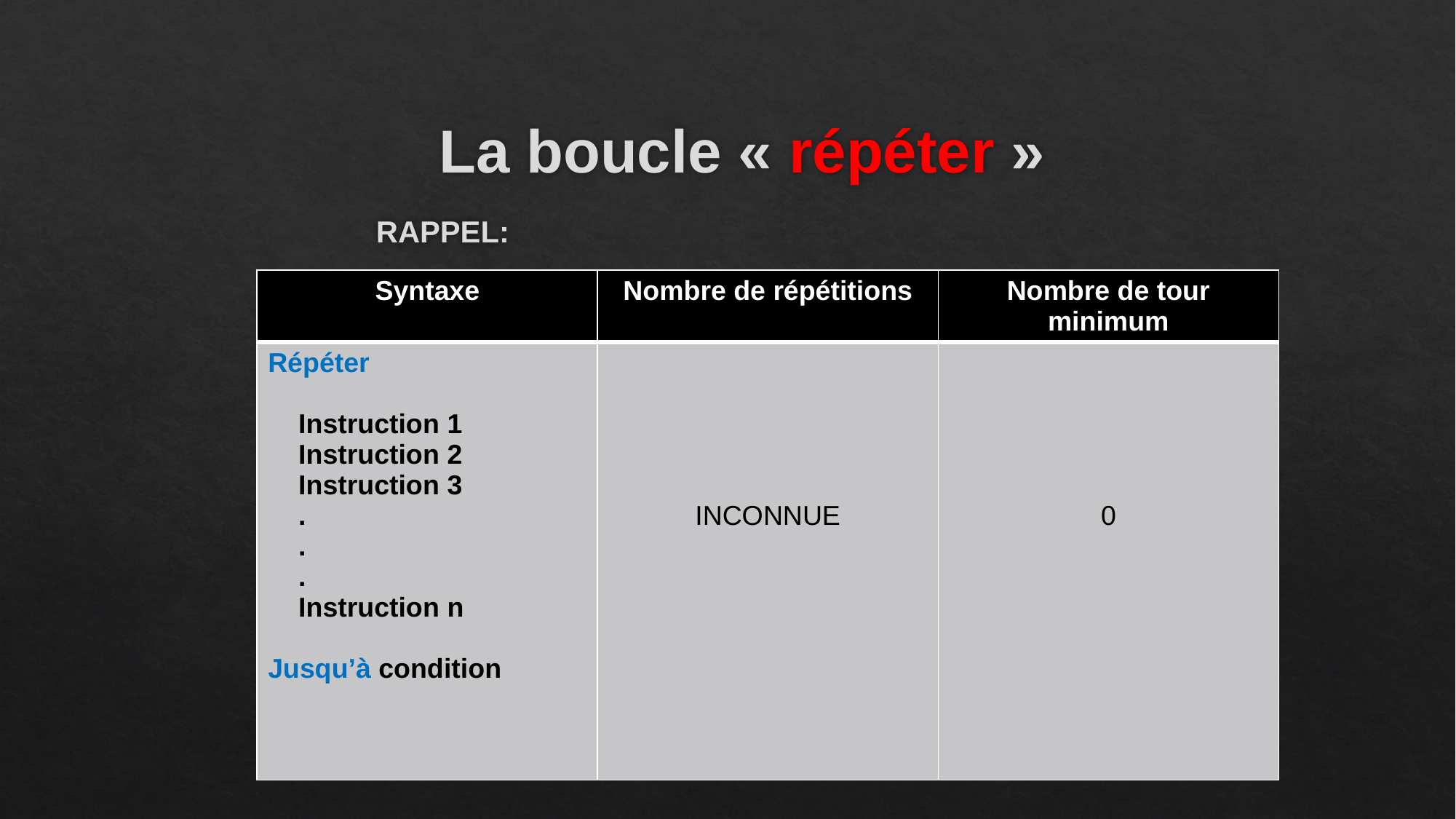

# La boucle « répéter »
		    RAPPEL:

| Syntaxe | Nombre de répétitions | Nombre de tour minimum |
| --- | --- | --- |
| Répéter Instruction 1 Instruction 2 Instruction 3 . . . Instruction n Jusqu’à condition | INCONNUE | 0 |